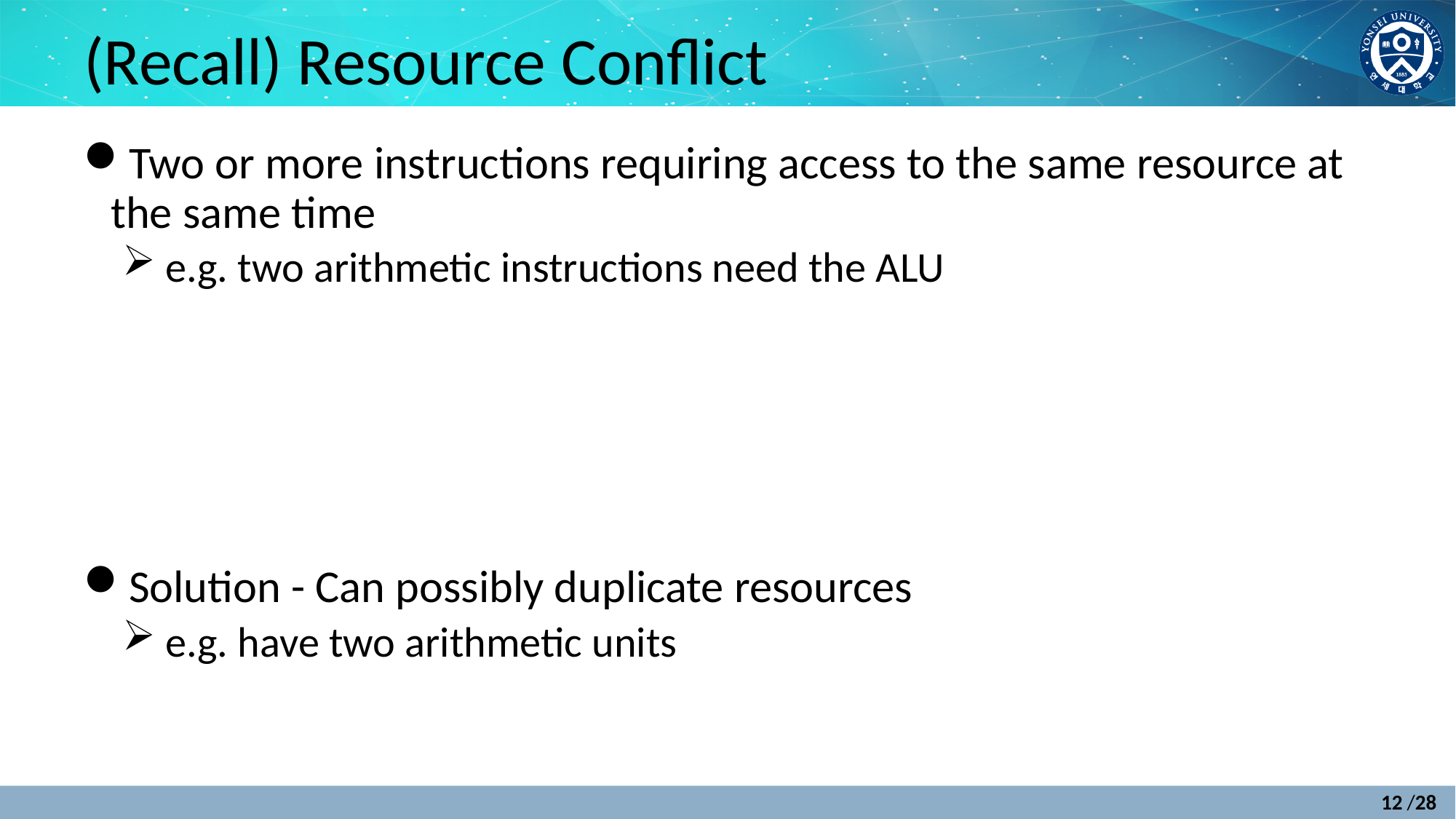

# (Recall) Resource Conflict
Two or more instructions requiring access to the same resource at the same time
e.g. two arithmetic instructions need the ALU

Solution - Can possibly duplicate resources
e.g. have two arithmetic units

12